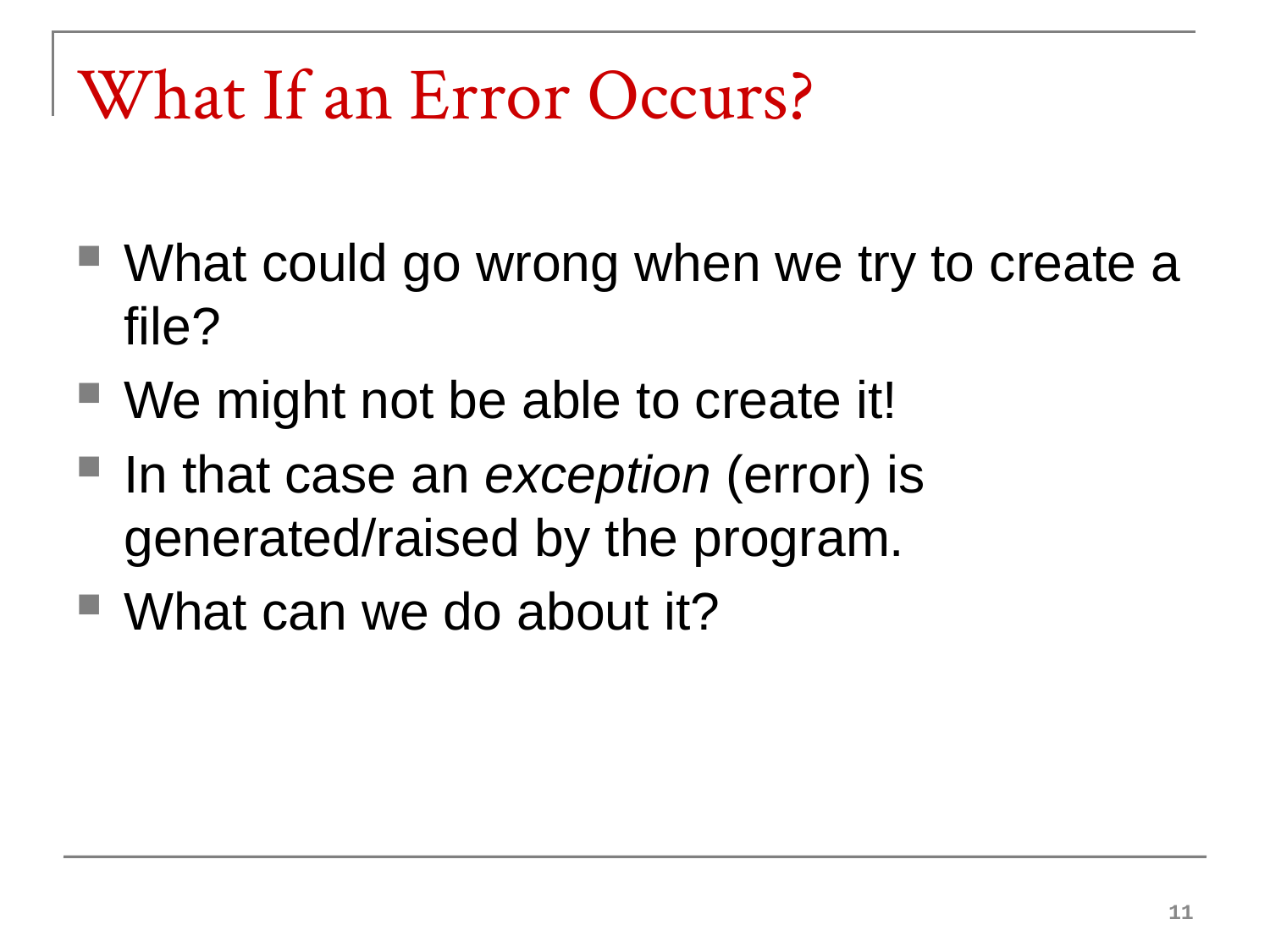

# What If an Error Occurs?
What could go wrong when we try to create a file?
We might not be able to create it!
In that case an exception (error) is generated/raised by the program.
What can we do about it?
11